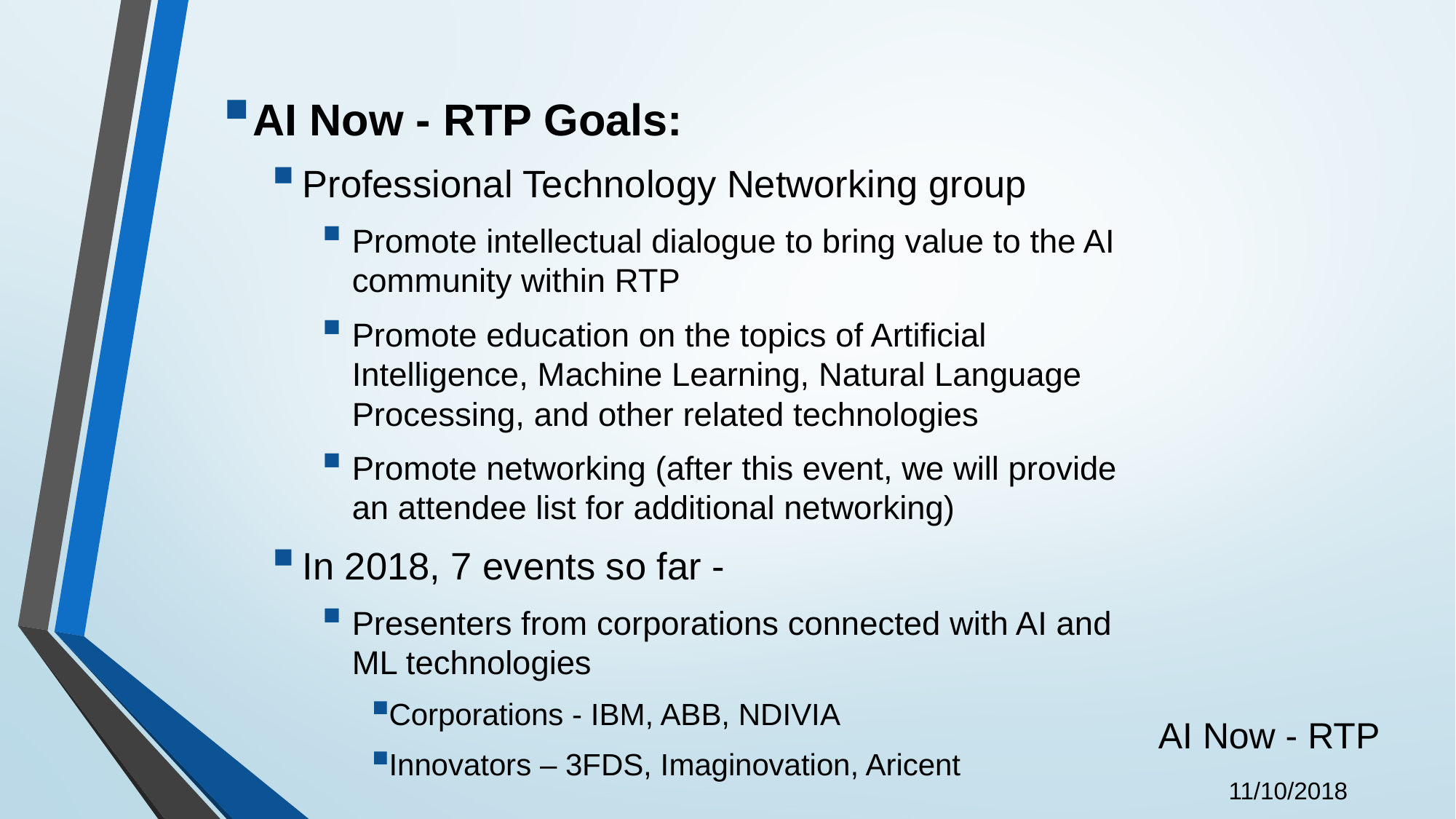

AI Now - RTP Goals:
Professional Technology Networking group
Promote intellectual dialogue to bring value to the AI community within RTP
Promote education on the topics of Artificial Intelligence, Machine Learning, Natural Language Processing, and other related technologies
Promote networking (after this event, we will provide an attendee list for additional networking)
In 2018, 7 events so far -
Presenters from corporations connected with AI and ML technologies
Corporations - IBM, ABB, NDIVIA
Innovators – 3FDS, Imaginovation, Aricent

# AI Now - RTP
11/10/2018